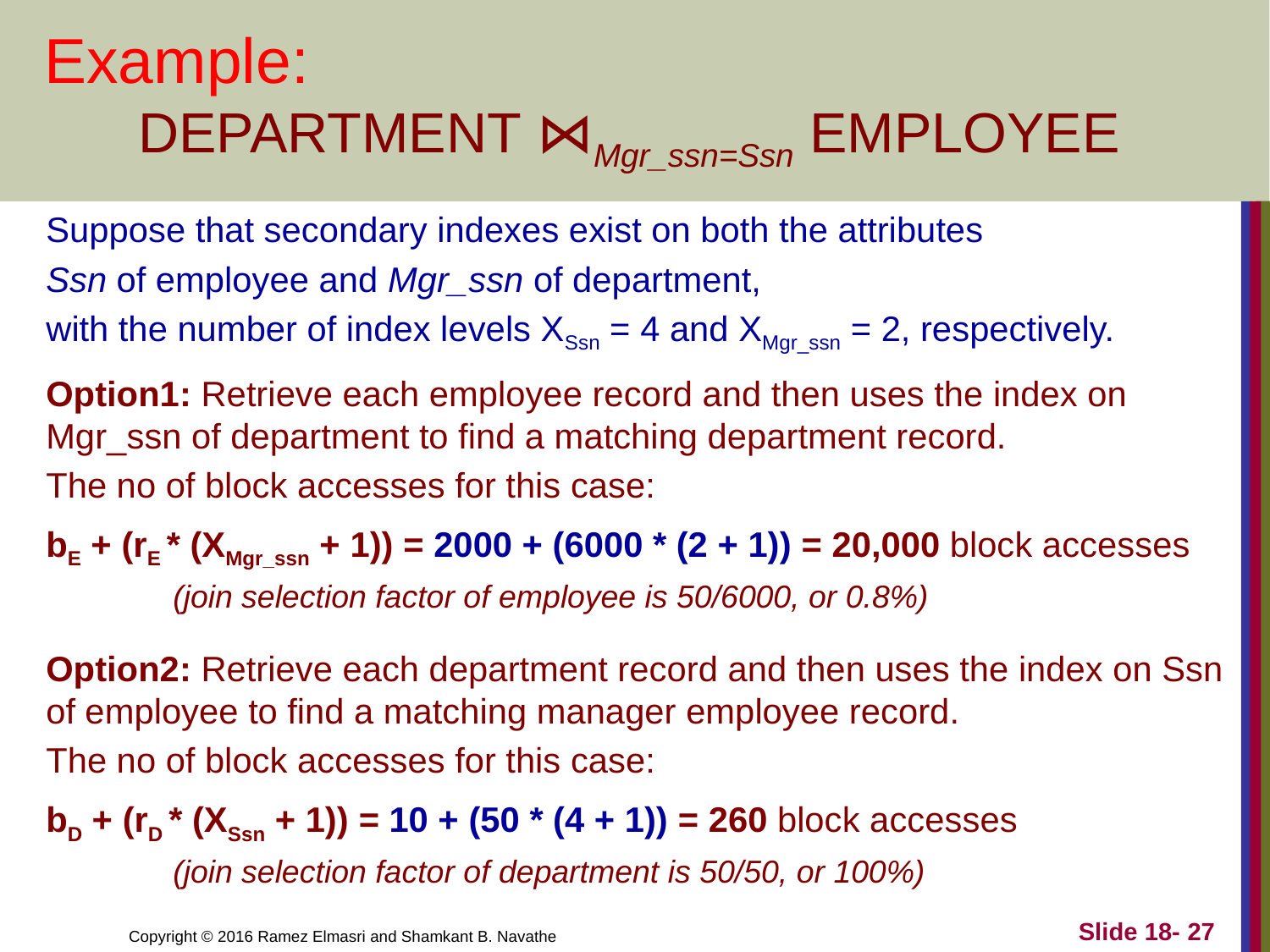

# Example: DEPARTMENT ⋈Mgr_ssn=Ssn EMPLOYEE
Suppose that secondary indexes exist on both the attributes
Ssn of employee and Mgr_ssn of department,
with the number of index levels XSsn = 4 and XMgr_ssn = 2, respectively.

Option1: Retrieve each employee record and then uses the index on Mgr_ssn of department to find a matching department record.
The no of block accesses for this case:

bE + (rE * (XMgr_ssn + 1)) = 2000 + (6000 * (2 + 1)) = 20,000 block accesses
	(join selection factor of employee is 50/6000, or 0.8%)

Option2: Retrieve each department record and then uses the index on Ssn of employee to find a matching manager employee record.
The no of block accesses for this case:

bD + (rD * (XSsn + 1)) = 10 + (50 * (4 + 1)) = 260 block accesses
	(join selection factor of department is 50/50, or 100%)
Slide 18- 27